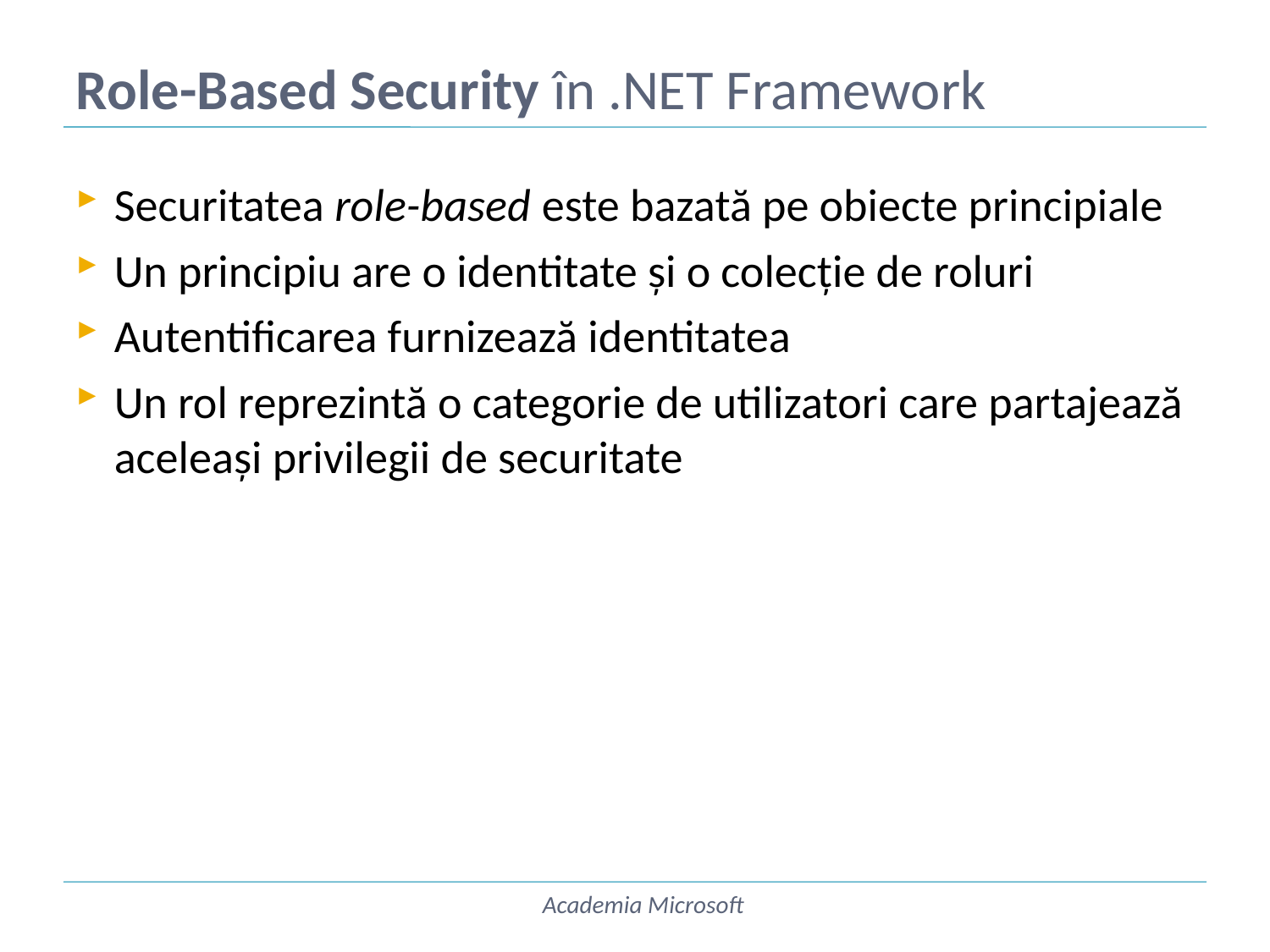

# Role-Based Security în .NET Framework
Securitatea role-based este bazată pe obiecte principiale
Un principiu are o identitate și o colecție de roluri
Autentificarea furnizează identitatea
Un rol reprezintă o categorie de utilizatori care partajează aceleași privilegii de securitate
Academia Microsoft